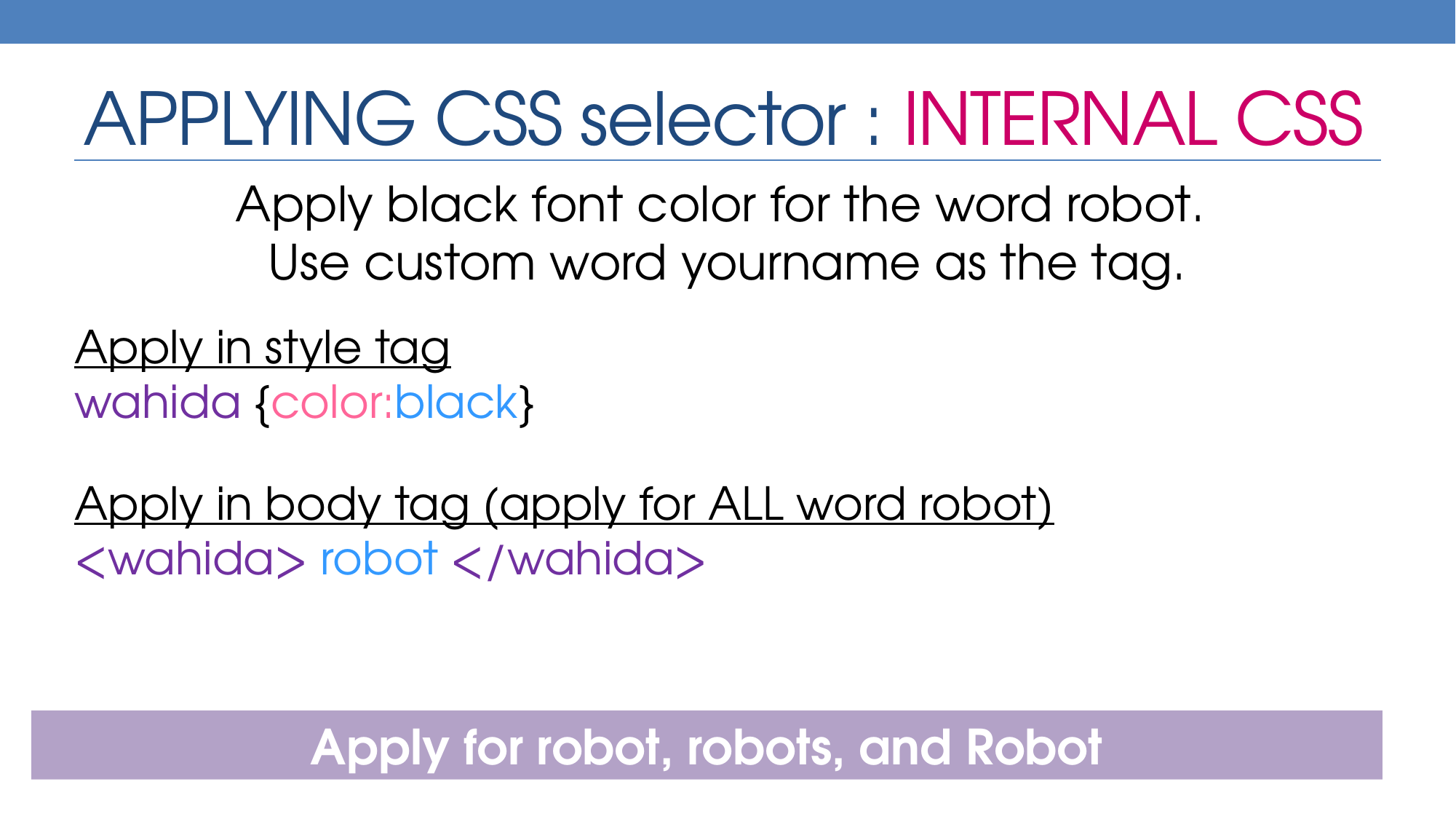

# APPLYING CSS selector : INTERNAL CSS
Apply black font color for the word robot.
Use custom word yourname as the tag.
Apply in style tag
wahida {color:black}
Apply in body tag (apply for ALL word robot)
<wahida> robot </wahida>
Apply for robot, robots, and Robot